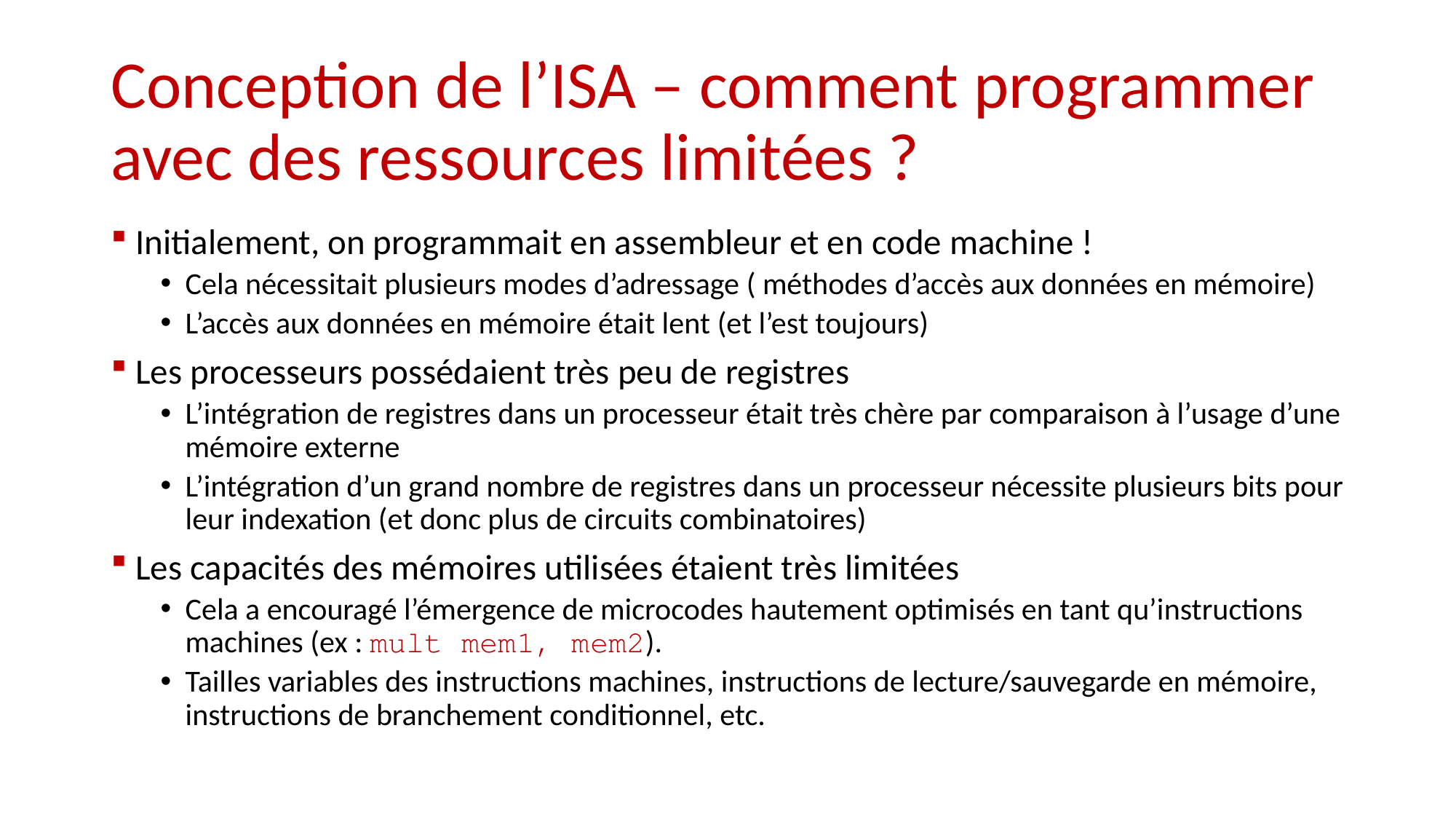

# Conception de l’ISA – comment programmer avec des ressources limitées ?
Initialement, on programmait en assembleur et en code machine !
Cela nécessitait plusieurs modes d’adressage ( méthodes d’accès aux données en mémoire)
L’accès aux données en mémoire était lent (et l’est toujours)
Les processeurs possédaient très peu de registres
L’intégration de registres dans un processeur était très chère par comparaison à l’usage d’une mémoire externe
L’intégration d’un grand nombre de registres dans un processeur nécessite plusieurs bits pour leur indexation (et donc plus de circuits combinatoires)
Les capacités des mémoires utilisées étaient très limitées
Cela a encouragé l’émergence de microcodes hautement optimisés en tant qu’instructions machines (ex : mult mem1, mem2).
Tailles variables des instructions machines, instructions de lecture/sauvegarde en mémoire, instructions de branchement conditionnel, etc.